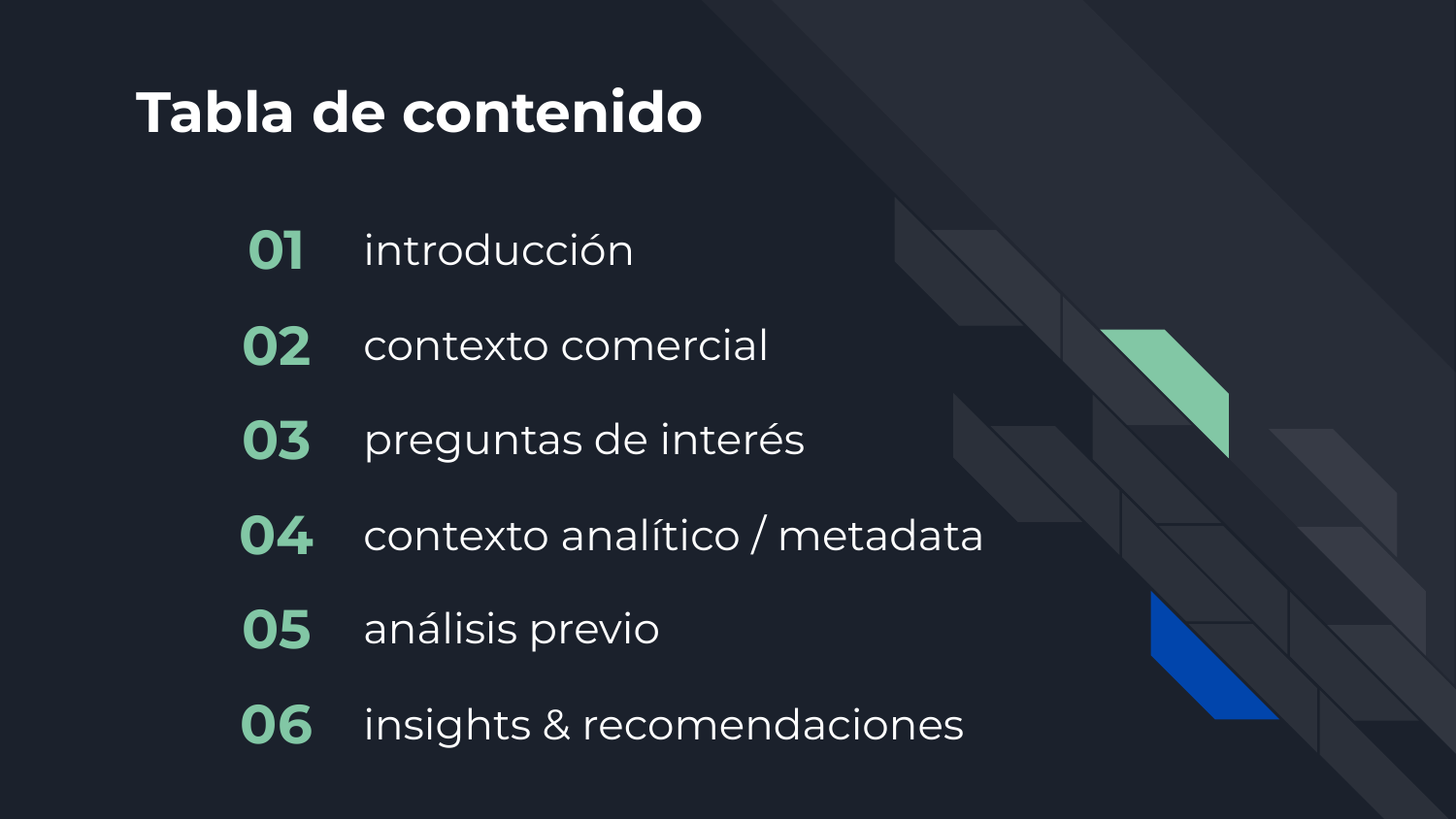

# Tabla de contenido
01
introducción
02
contexto comercial
03
preguntas de interés
04
contexto analítico / metadata
05
análisis previo
06
insights & recomendaciones